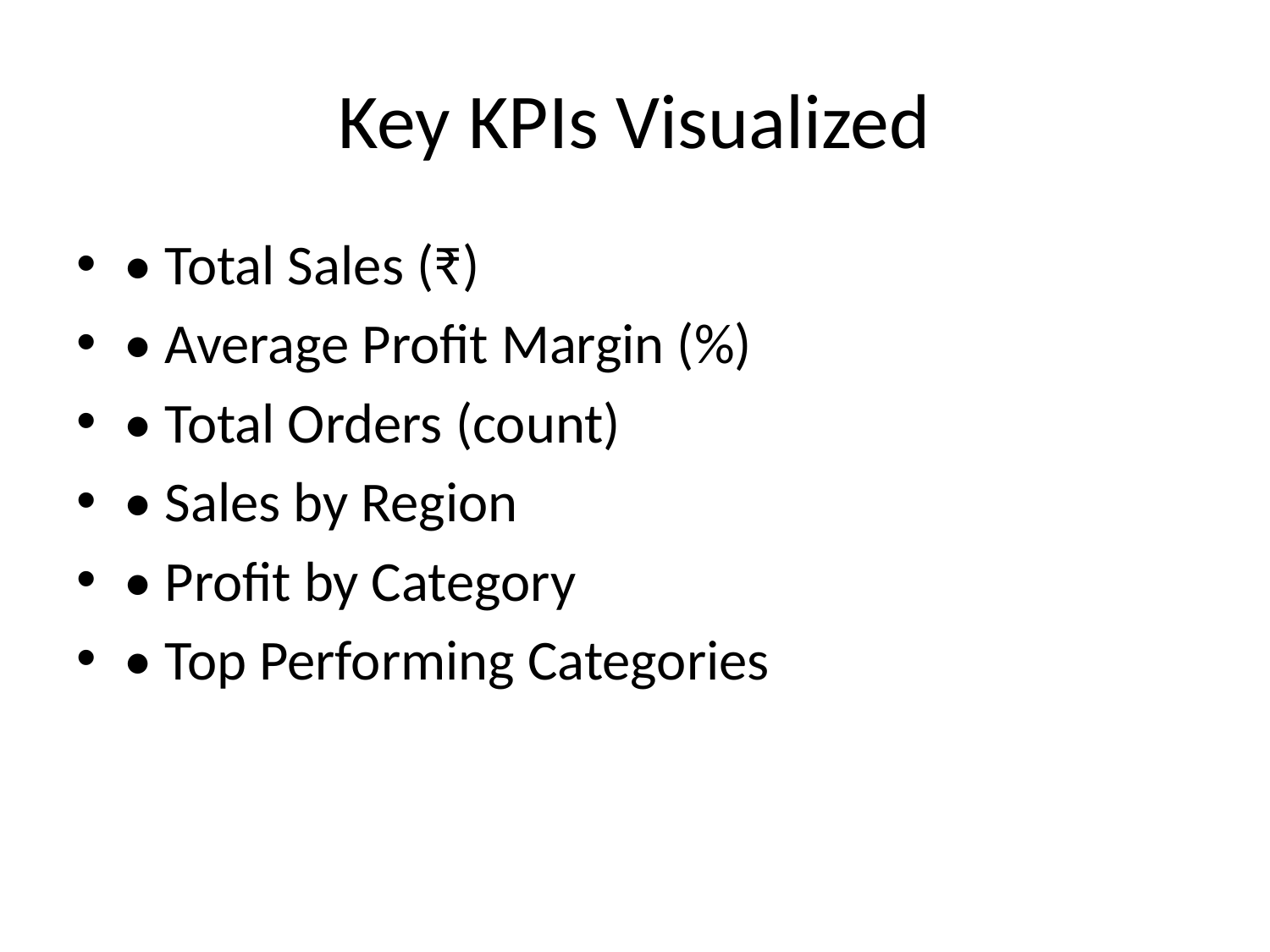

# Key KPIs Visualized
• Total Sales (₹)
• Average Profit Margin (%)
• Total Orders (count)
• Sales by Region
• Profit by Category
• Top Performing Categories